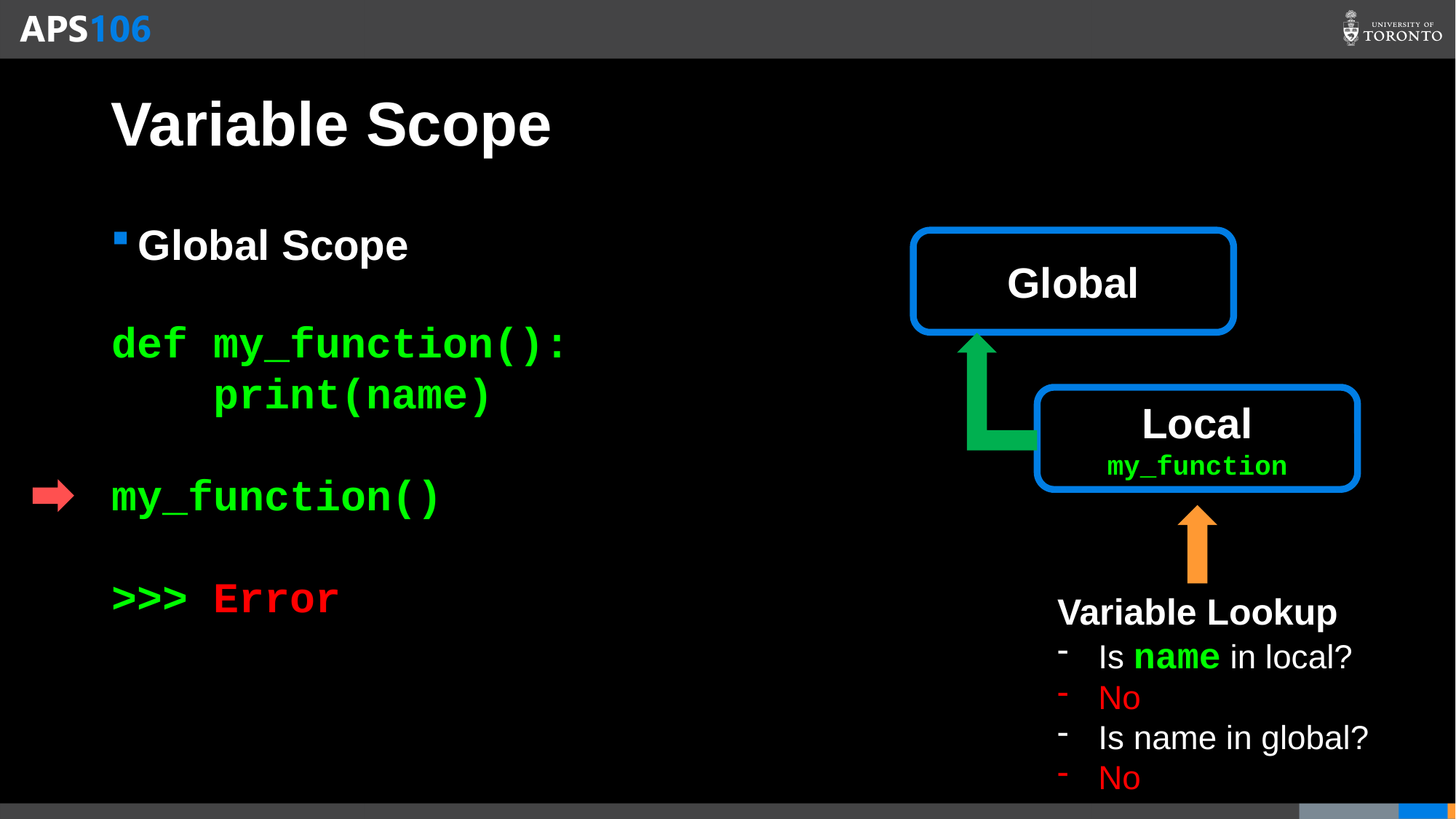

# Variable Scope
Global Scope
Global
def my_function():
    print(name)

my_function()

>>> Error

Local
my_function

Variable Lookup
Is name in local?
No
Is name in global?
No